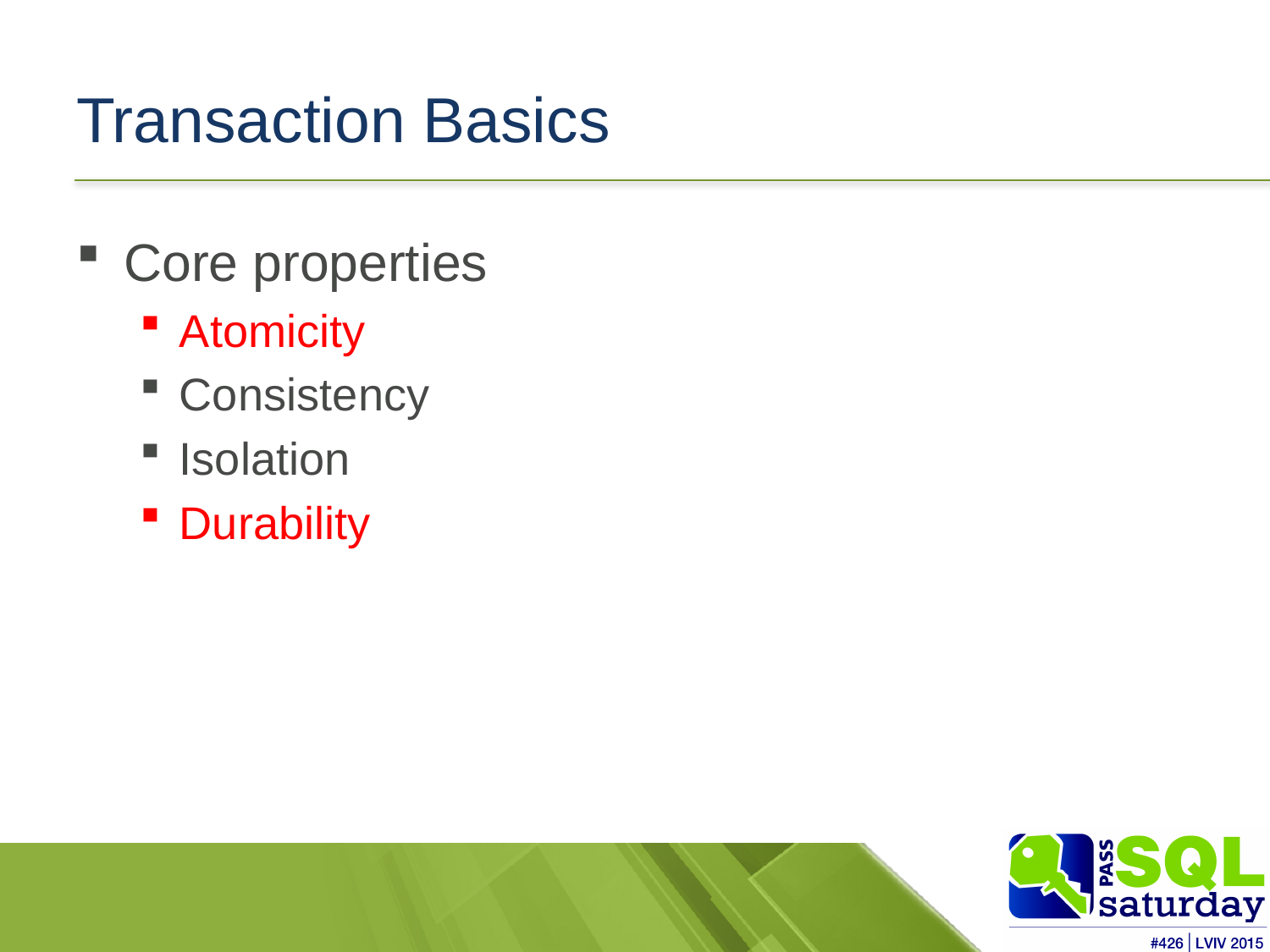

# Transaction Basics
Core properties
Atomicity
Consistency
Isolation
Durability